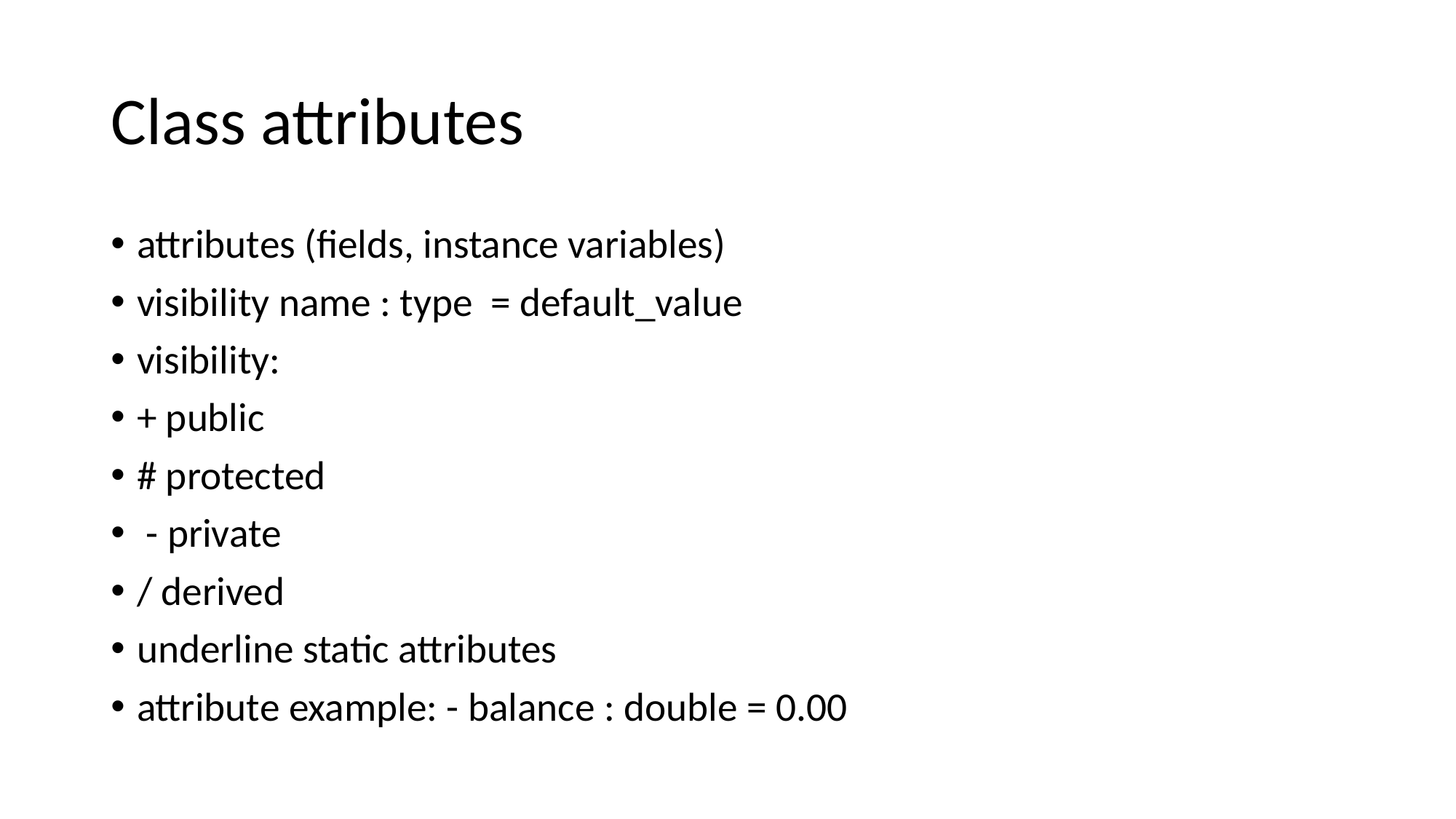

# Class attributes
attributes (fields, instance variables)
visibility name : type  = default_value
visibility:
+ public
# protected
 - private
/ derived
underline static attributes
attribute example: - balance : double = 0.00